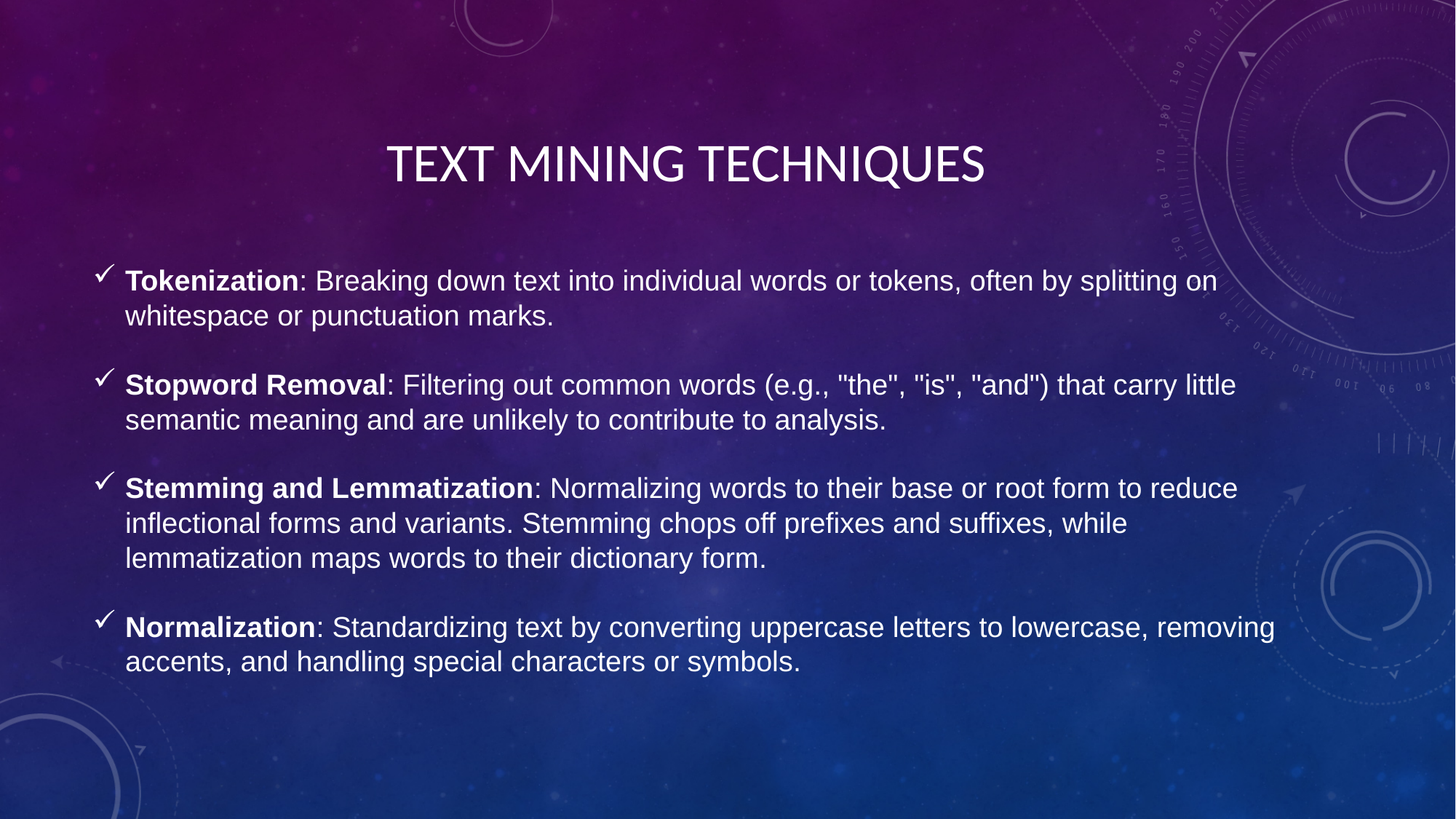

# Text mining techniques
Tokenization: Breaking down text into individual words or tokens, often by splitting on whitespace or punctuation marks.

Stopword Removal: Filtering out common words (e.g., "the", "is", "and") that carry little semantic meaning and are unlikely to contribute to analysis.

Stemming and Lemmatization: Normalizing words to their base or root form to reduce inflectional forms and variants. Stemming chops off prefixes and suffixes, while lemmatization maps words to their dictionary form.

Normalization: Standardizing text by converting uppercase letters to lowercase, removing accents, and handling special characters or symbols.